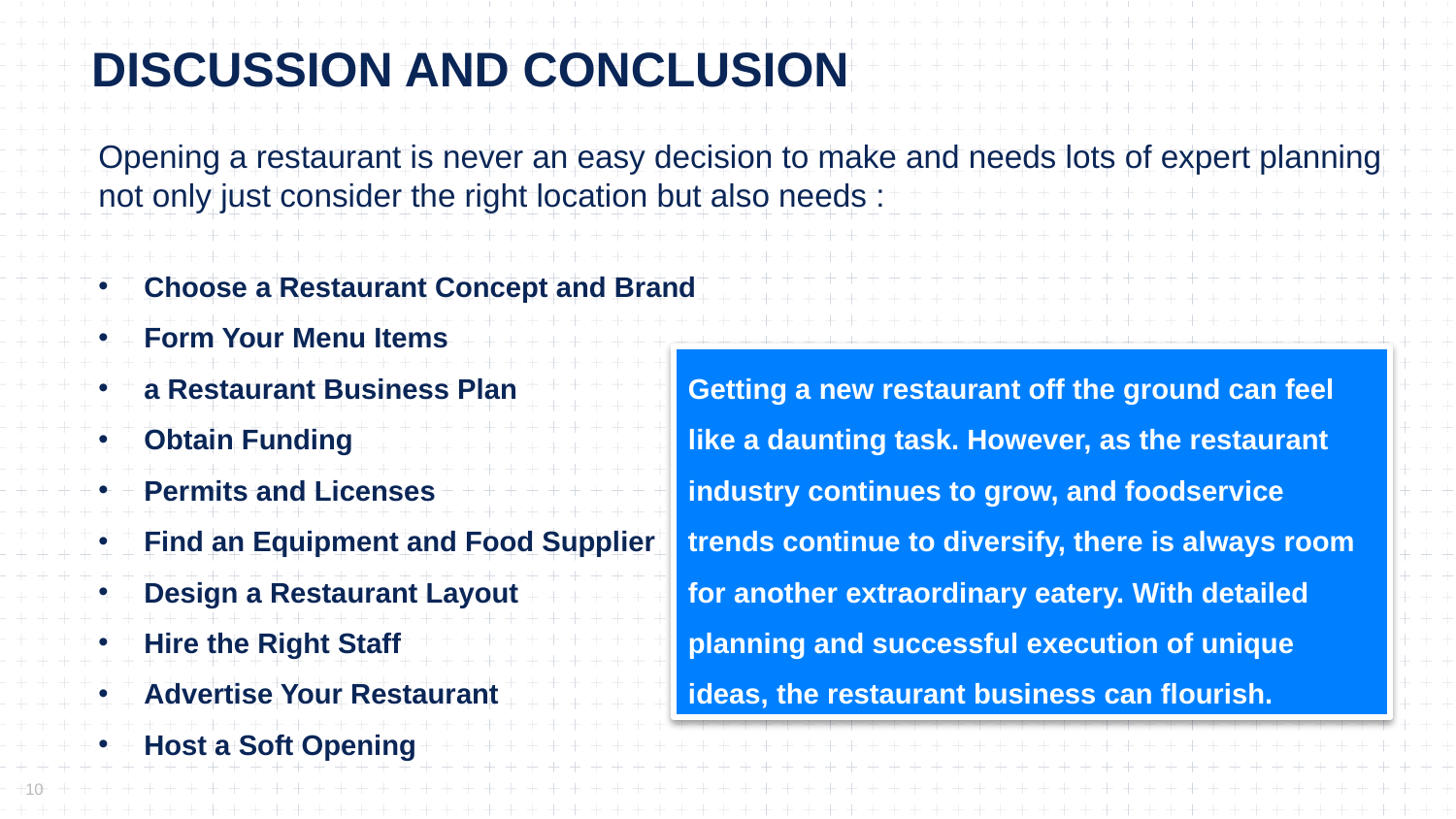

# Discussion and conclusion
Opening a restaurant is never an easy decision to make and needs lots of expert planning not only just consider the right location but also needs :

Choose a Restaurant Concept and Brand
Form Your Menu Items
a Restaurant Business Plan
Obtain Funding
Permits and Licenses
Find an Equipment and Food Supplier
Design a Restaurant Layout
Hire the Right Staff
Advertise Your Restaurant
Host a Soft Opening

Getting a new restaurant off the ground can feel like a daunting task. However, as the restaurant industry continues to grow, and foodservice trends continue to diversify, there is always room for another extraordinary eatery. With detailed planning and successful execution of unique ideas, the restaurant business can flourish.

10